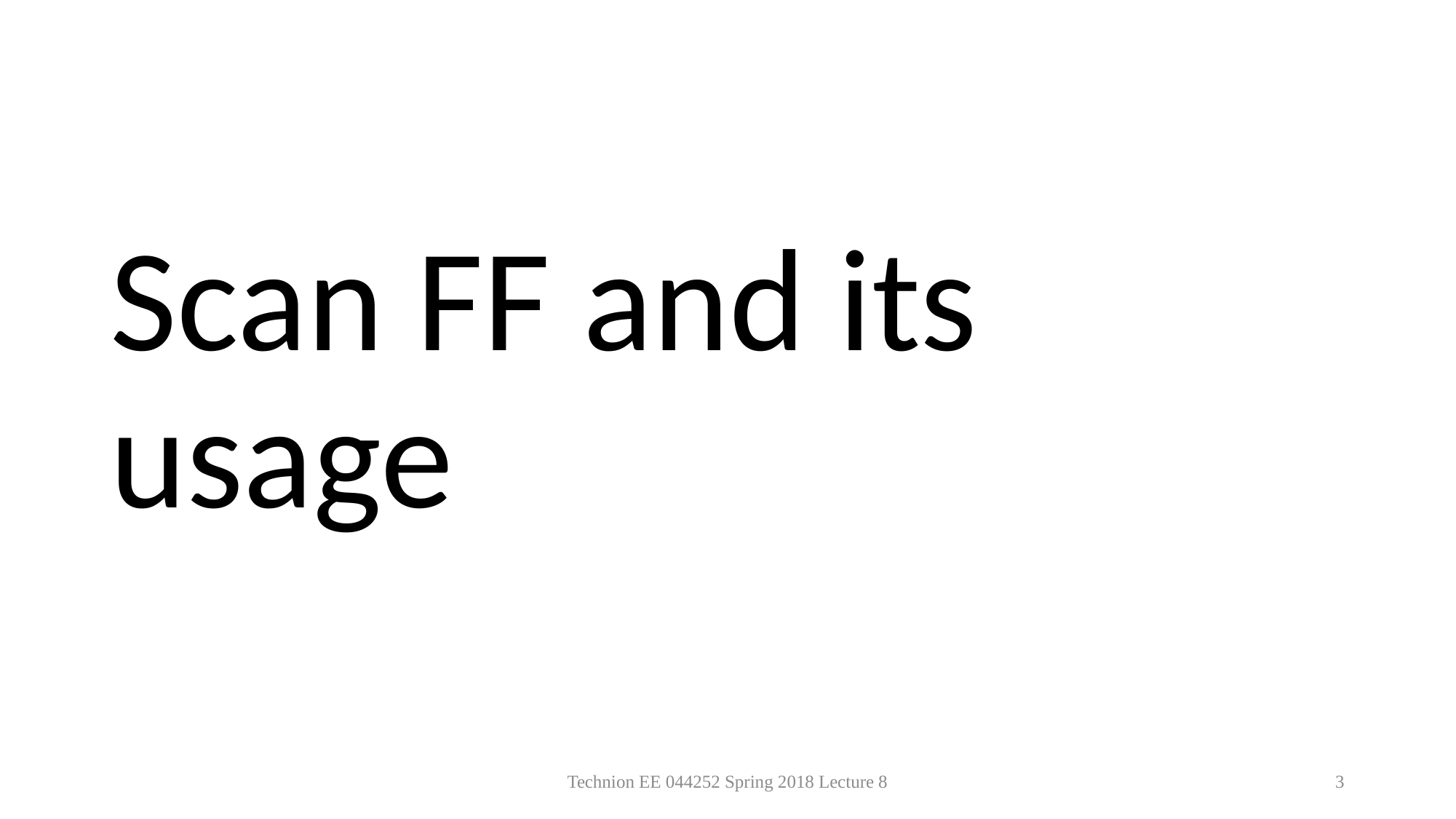

# Scan FF and its usage

Technion EE 044252 Spring 2018 Lecture 8
3